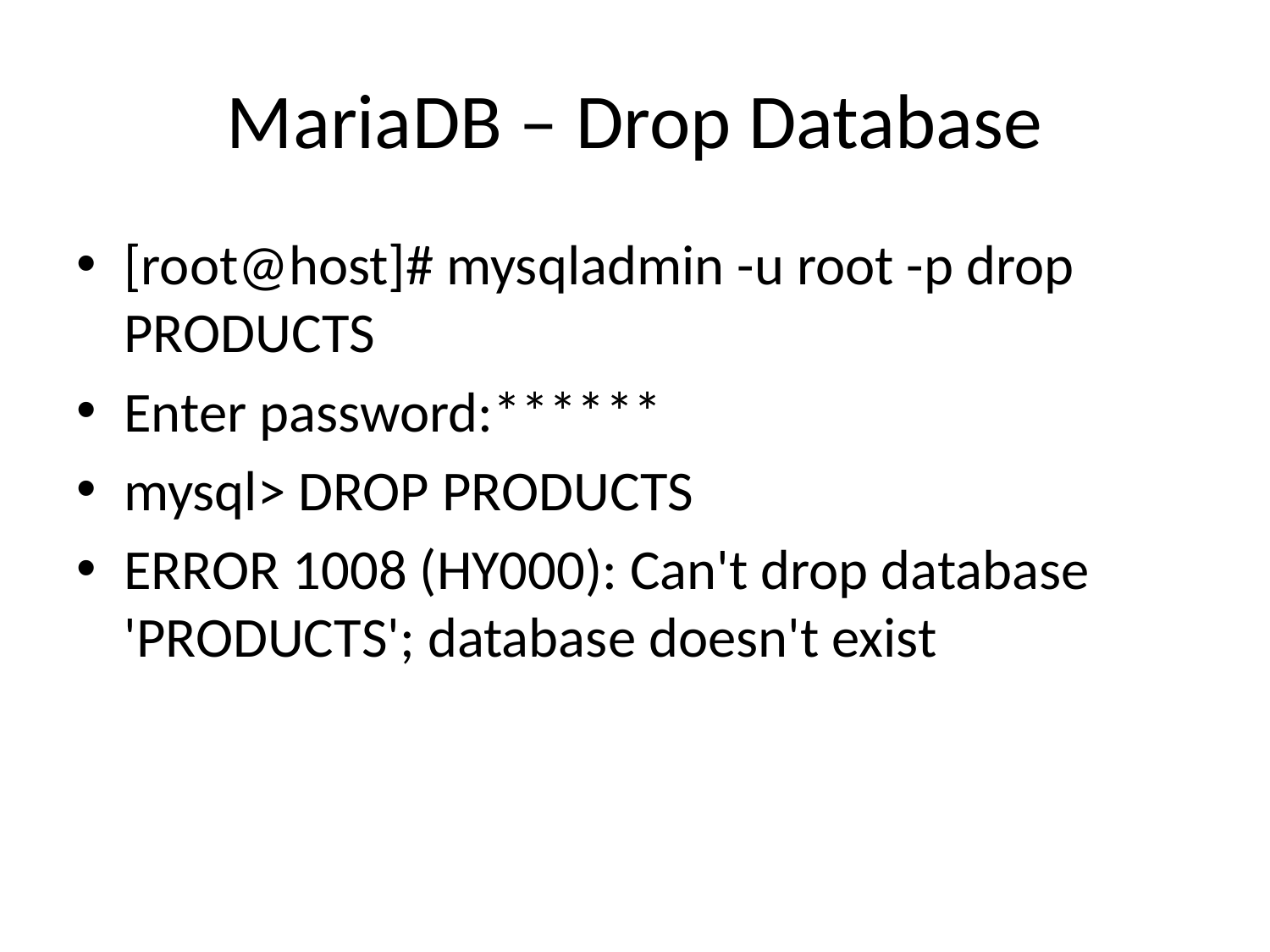

# MariaDB – Drop Database
[root@host]# mysqladmin -u root -p drop PRODUCTS
Enter password:******
mysql> DROP PRODUCTS
ERROR 1008 (HY000): Can't drop database 'PRODUCTS'; database doesn't exist